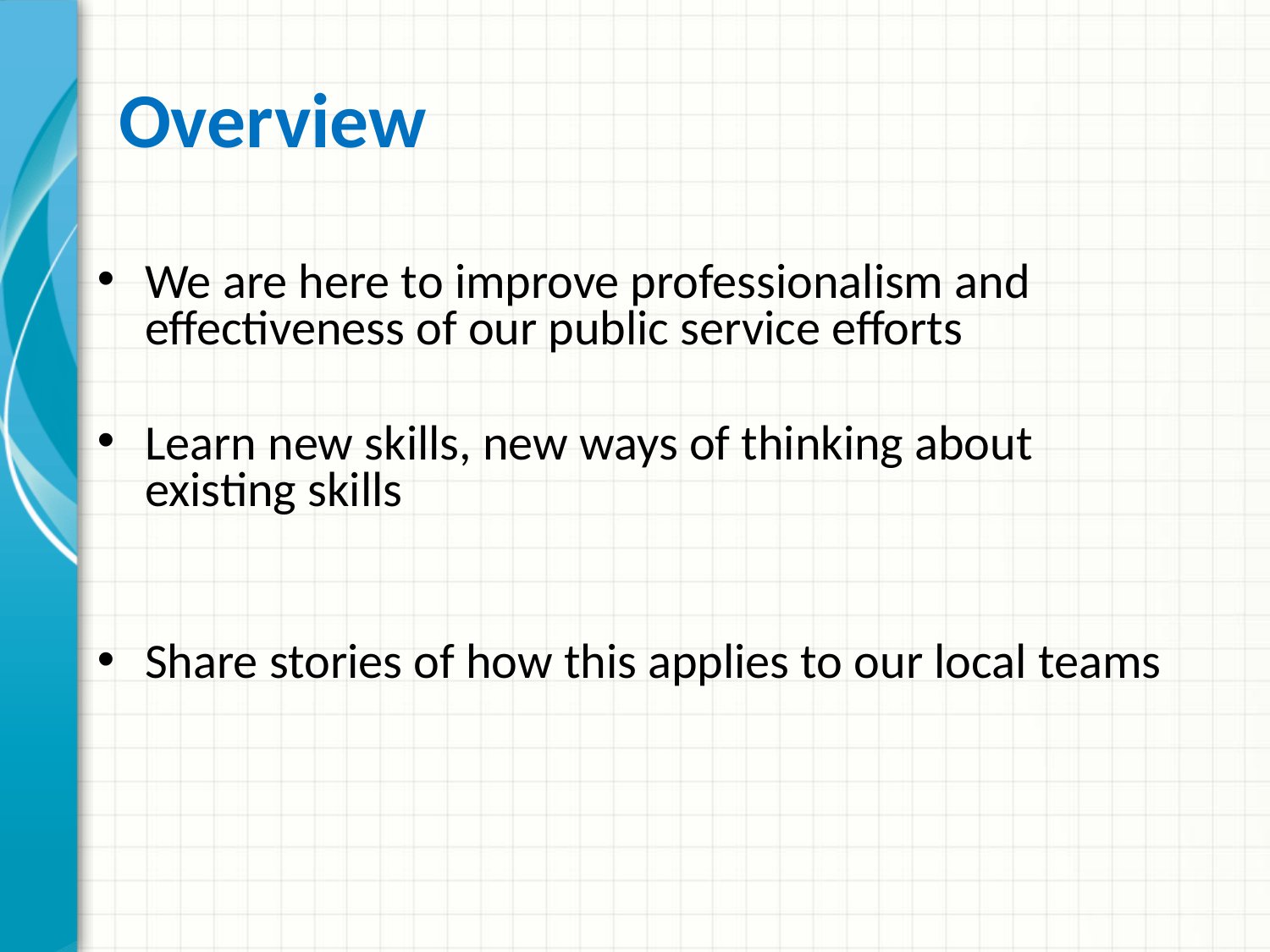

# Overview
We are here to improve professionalism and effectiveness of our public service efforts

Learn new skills, new ways of thinking about existing skills

Share stories of how this applies to our local teams